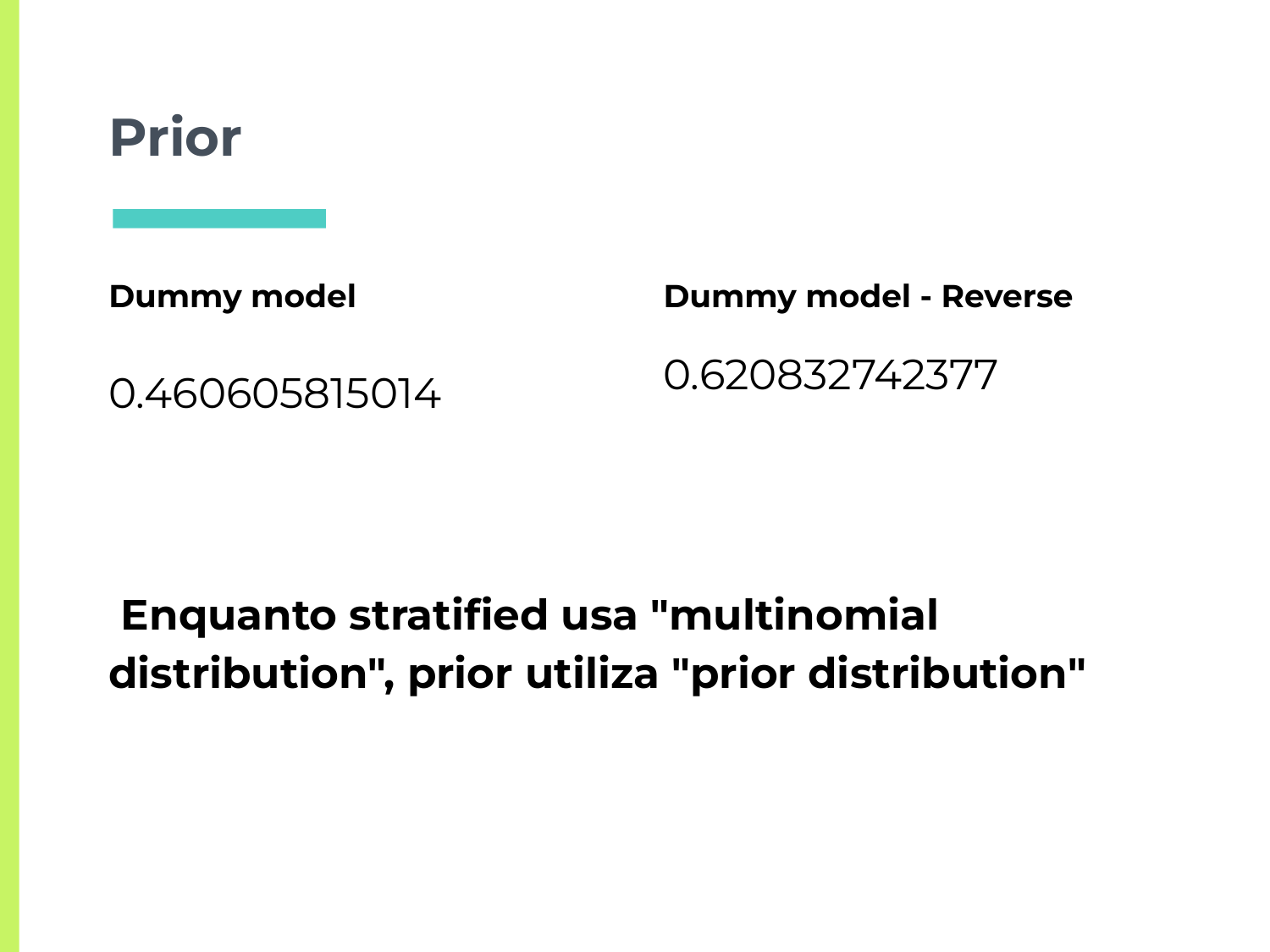

# Prior
Dummy model

0.460605815014

Dummy model - Reverse

0.620832742377

 Enquanto stratified usa "multinomial distribution", prior utiliza "prior distribution"